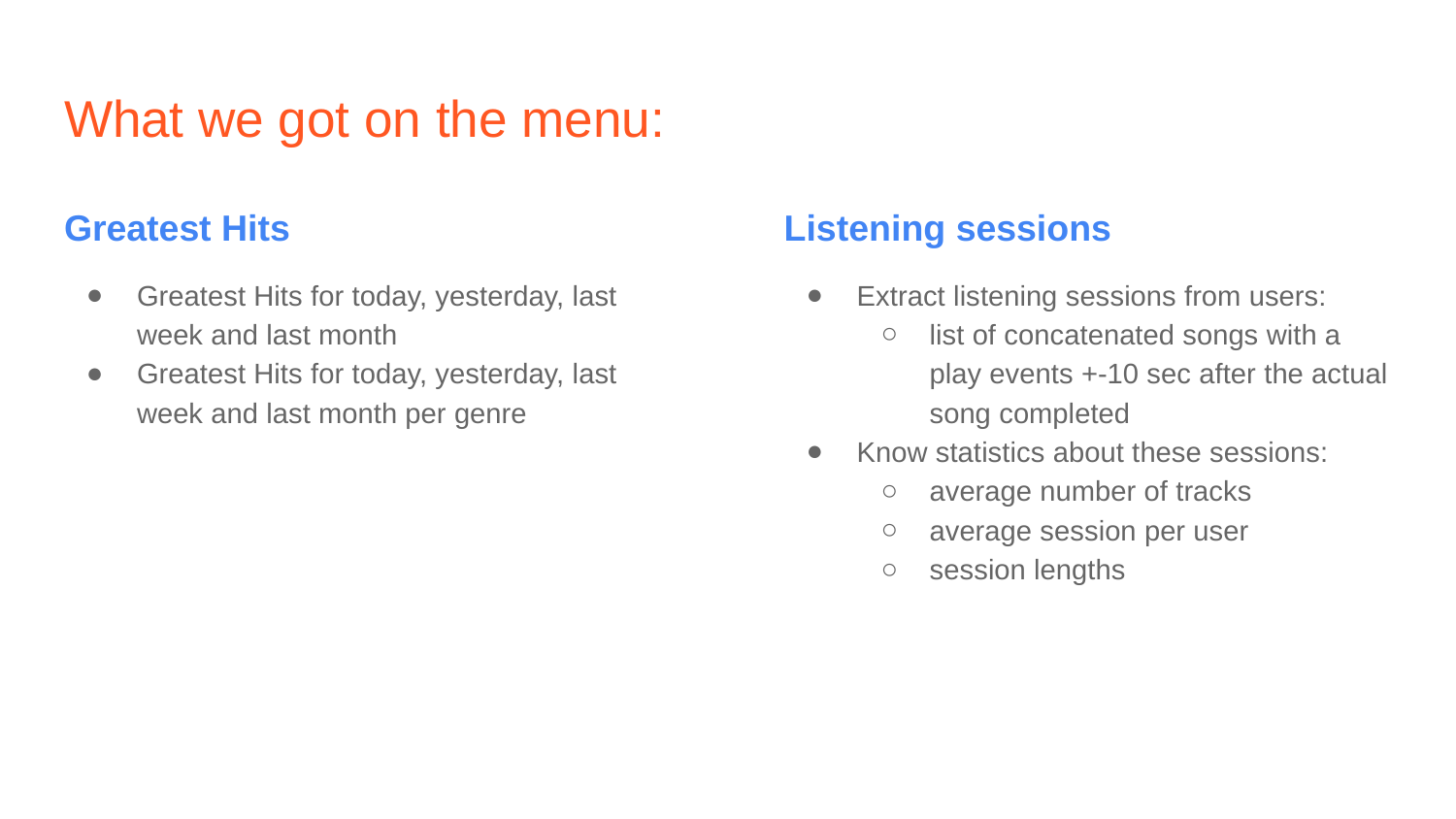

# What we got on the menu:
Greatest Hits
Greatest Hits for today, yesterday, last week and last month
Greatest Hits for today, yesterday, last week and last month per genre
Listening sessions
Extract listening sessions from users:
list of concatenated songs with a play events +-10 sec after the actual song completed
Know statistics about these sessions:
average number of tracks
average session per user
session lengths